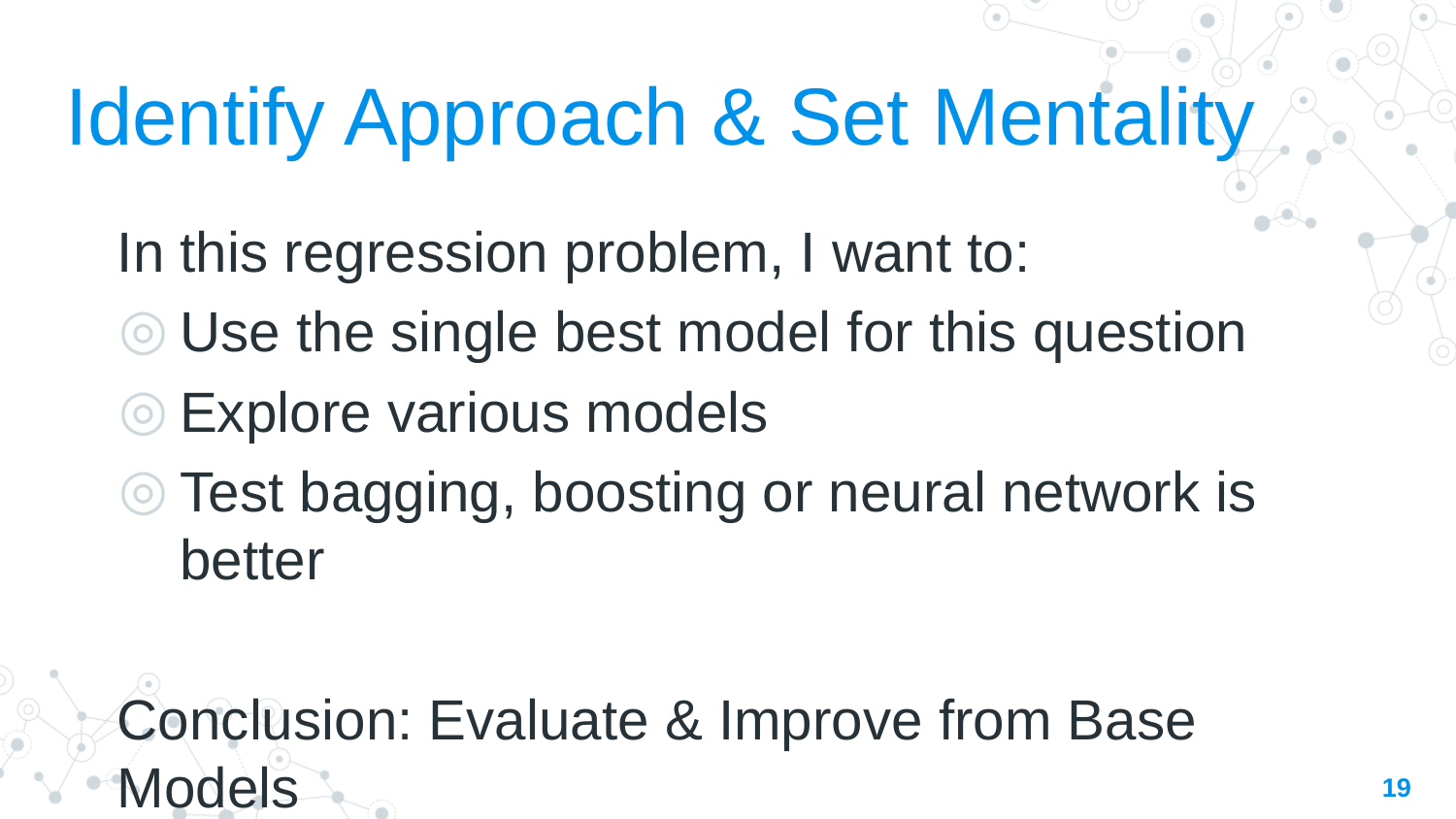

# Identify Approach & Set Mentality
In this regression problem, I want to:
Use the single best model for this question
Explore various models
Test bagging, boosting or neural network is better

Conclusion: Evaluate & Improve from Base Models

19